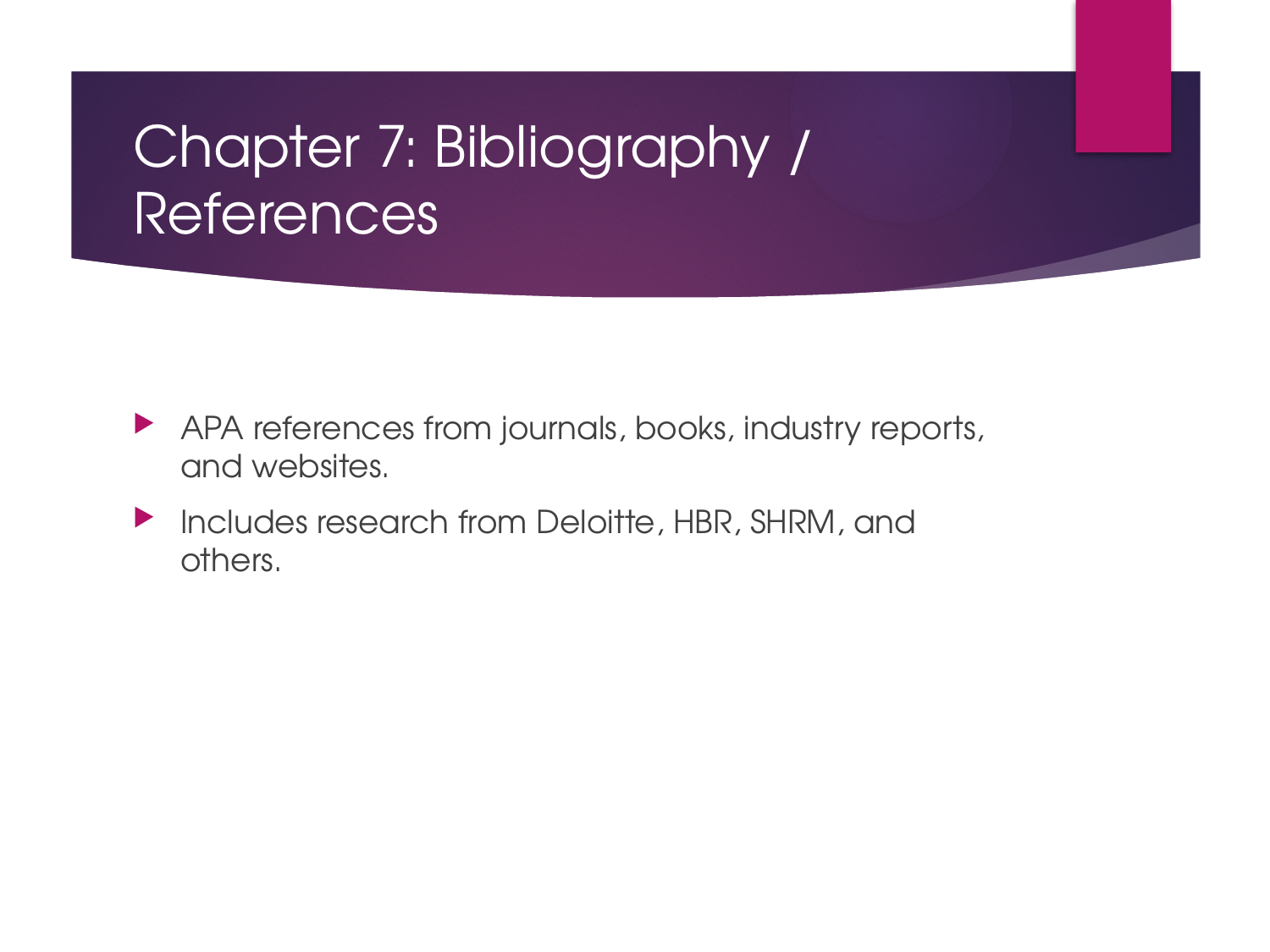

# Chapter 7: Bibliography / References

APA references from journals, books, industry reports, and websites.
Includes research from Deloitte, HBR, SHRM, and others.